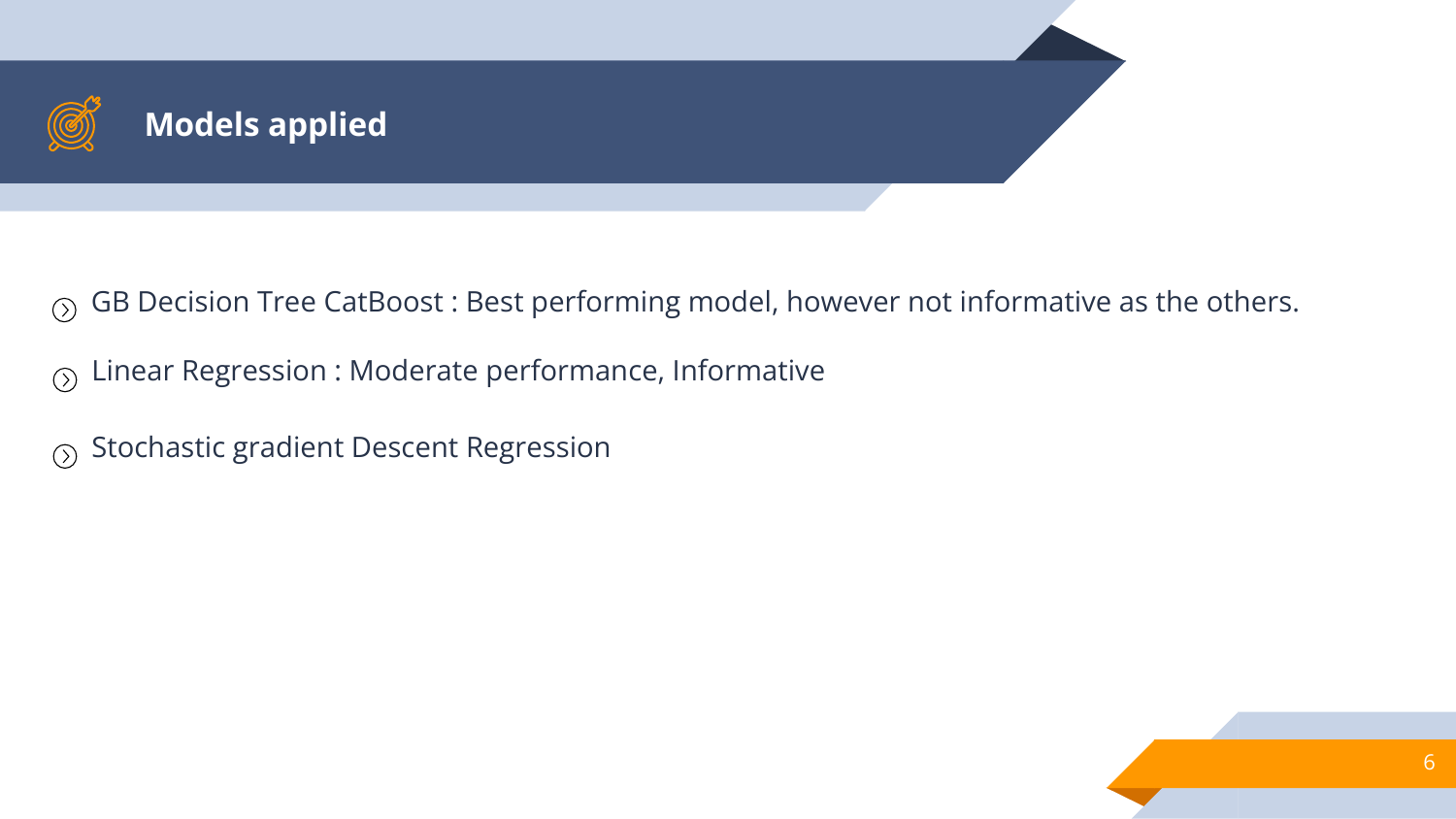

# Models applied

GB Decision Tree CatBoost : Best performing model, however not informative as the others.

Linear Regression : Moderate performance, Informative

Stochastic gradient Descent Regression

6